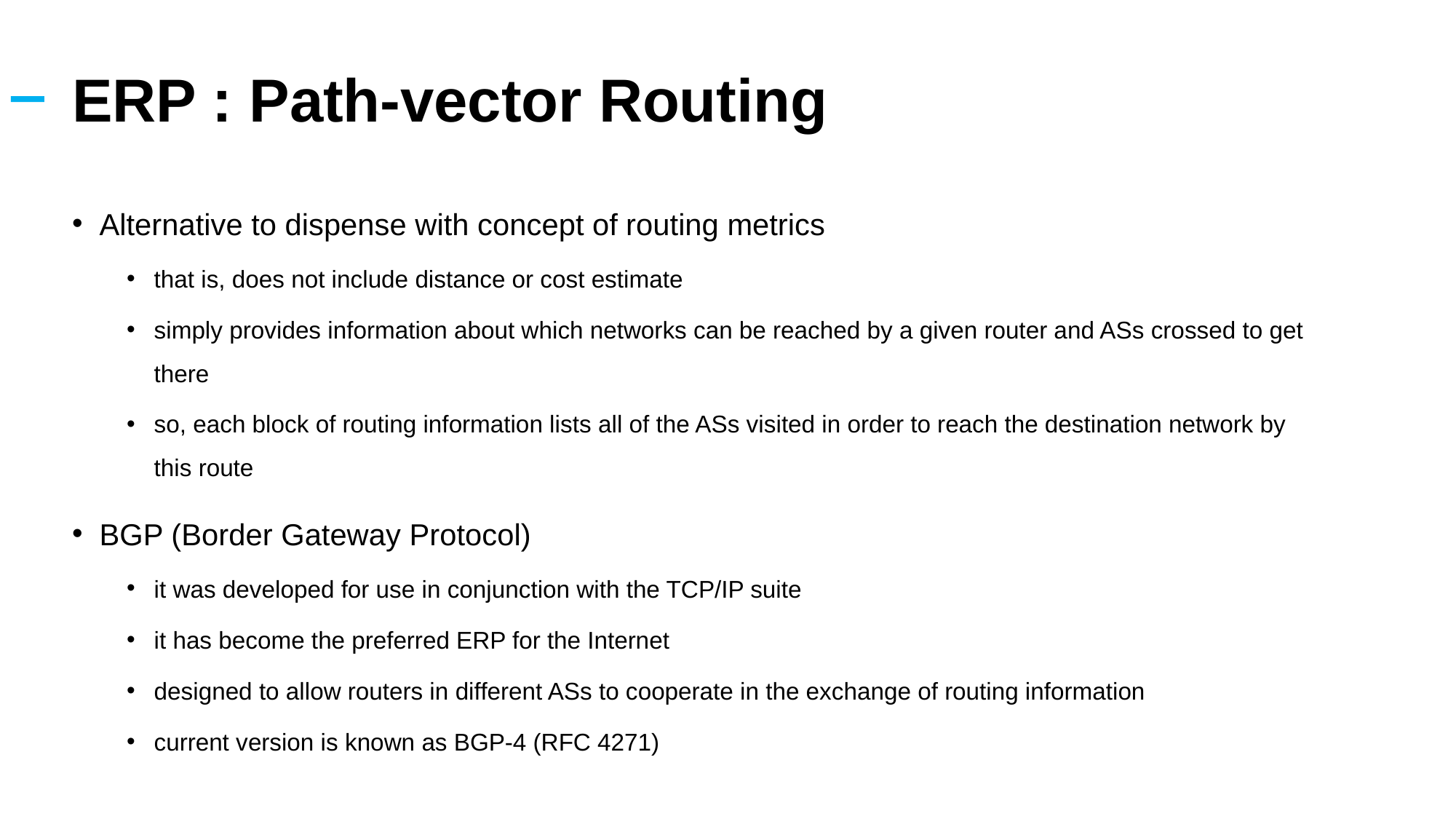

# ERP : Path-vector Routing

Alternative to dispense with concept of routing metrics
that is, does not include distance or cost estimate
simply provides information about which networks can be reached by a given router and ASs crossed to get there
so, each block of routing information lists all of the ASs visited in order to reach the destination network by this route
BGP (Border Gateway Protocol)
it was developed for use in conjunction with the TCP/IP suite
it has become the preferred ERP for the Internet
designed to allow routers in different ASs to cooperate in the exchange of routing information
current version is known as BGP-4 (RFC 4271)